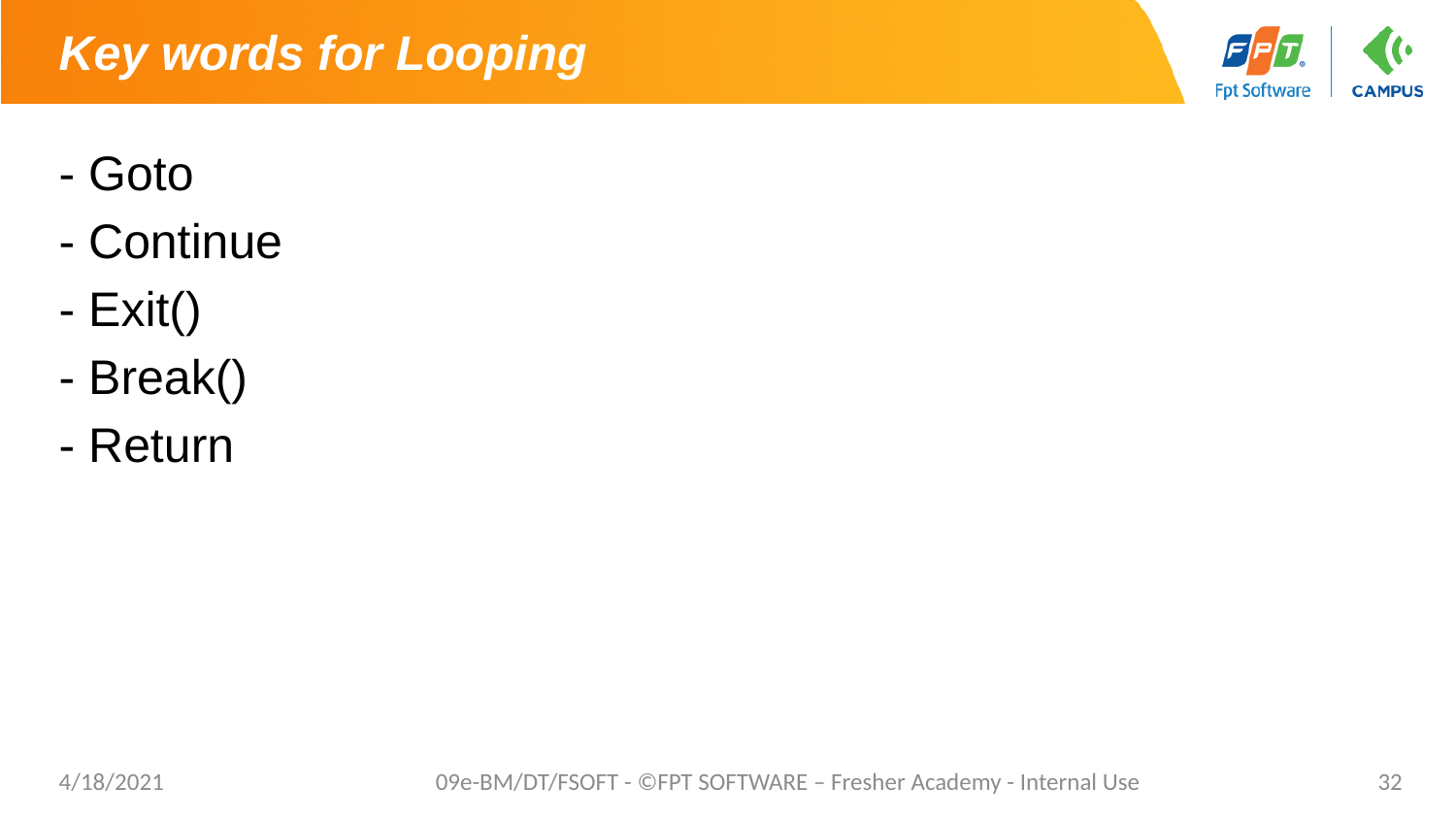

# Key words for Looping
- Goto
- Continue
- Exit()
- Break()
- Return
4/18/2021
09e-BM/DT/FSOFT - ©FPT SOFTWARE – Fresher Academy - Internal Use
32